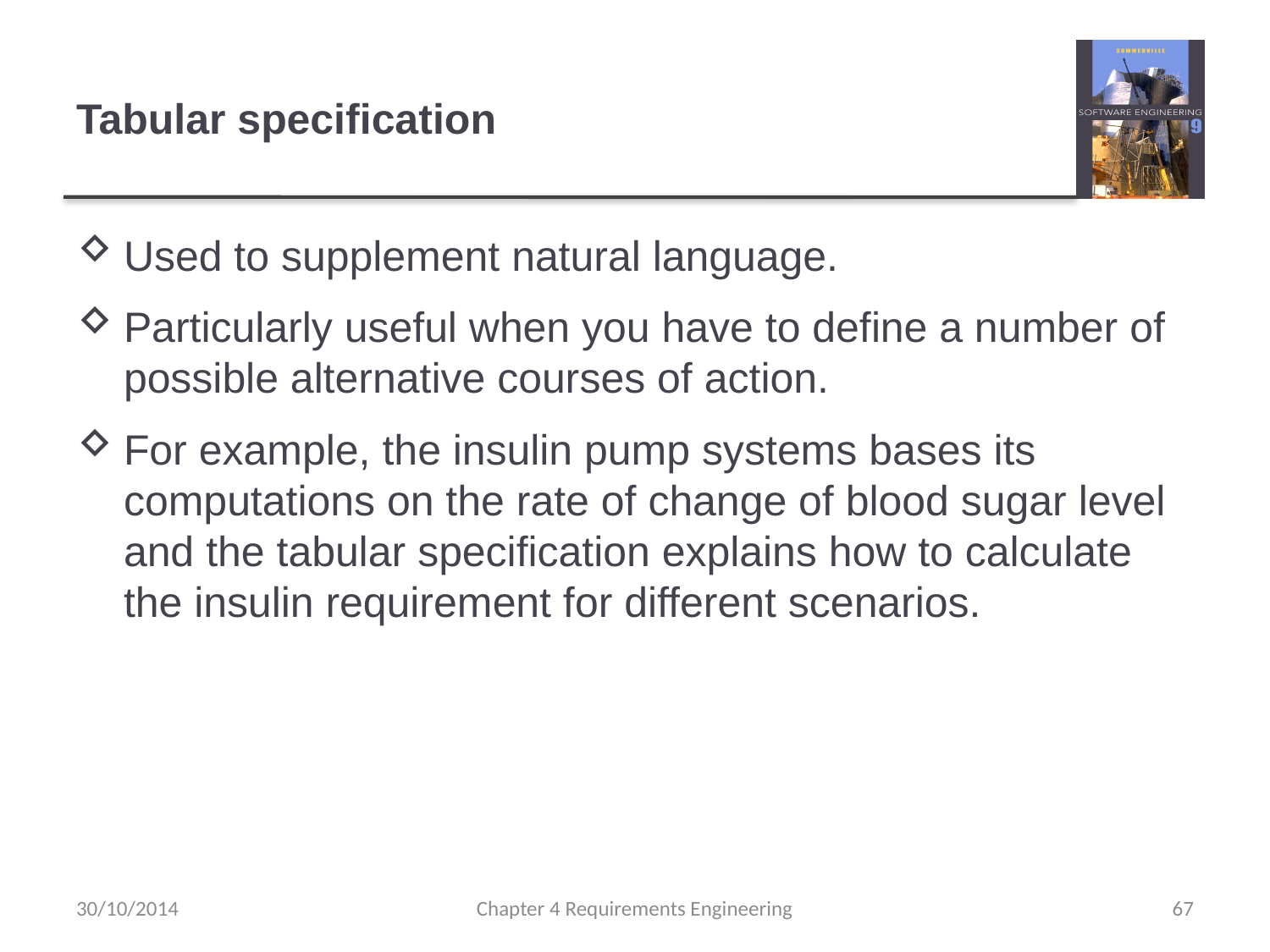

# Tabular specification
Used to supplement natural language.
Particularly useful when you have to define a number of possible alternative courses of action.
For example, the insulin pump systems bases its computations on the rate of change of blood sugar level and the tabular specification explains how to calculate the insulin requirement for different scenarios.
30/10/2014
Chapter 4 Requirements Engineering
67